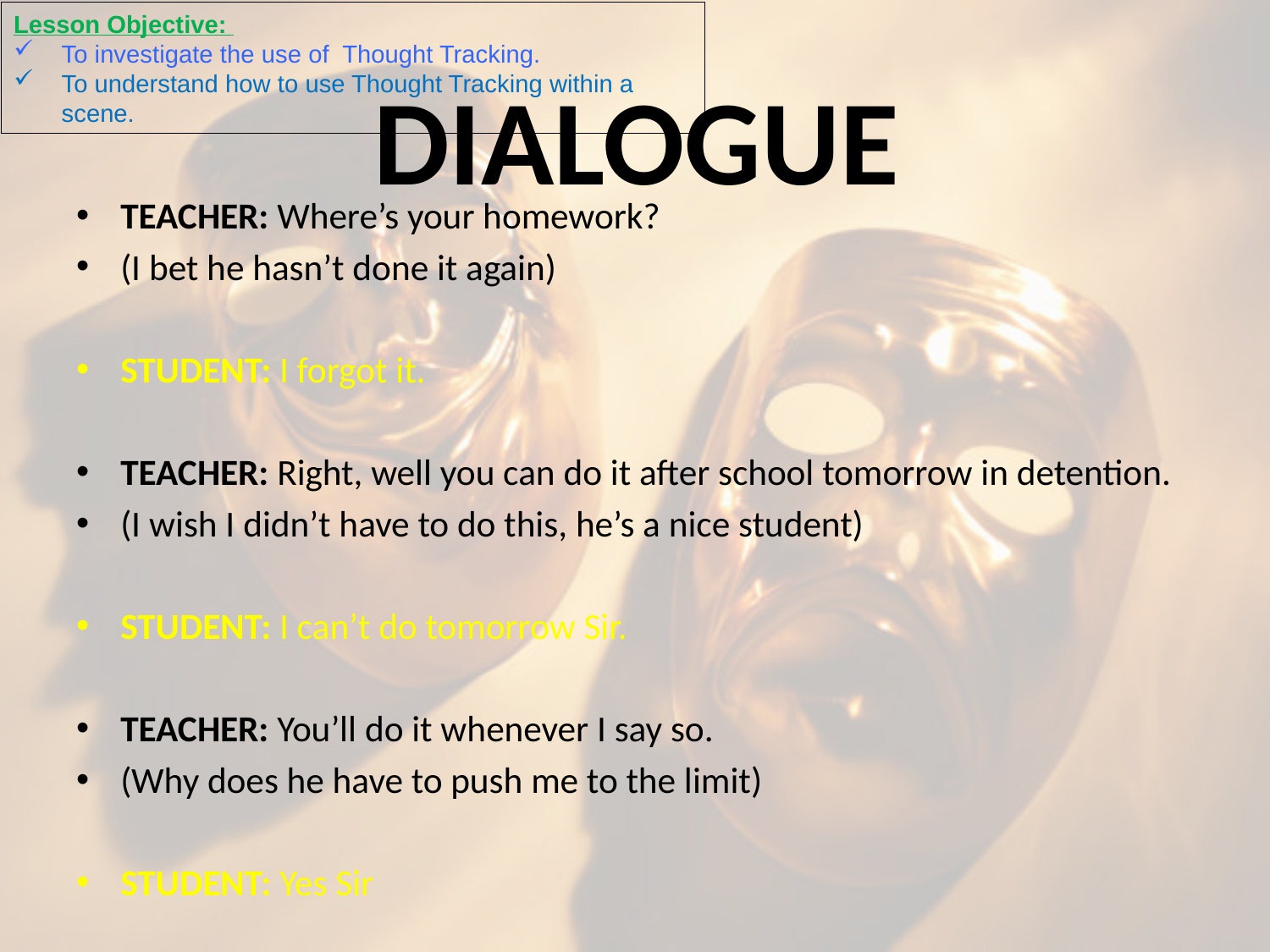

Lesson Objective:
To investigate the use of  Thought Tracking.
To understand how to use Thought Tracking within a scene.
# DIALOGUE
TEACHER: Where’s your homework?
(I bet he hasn’t done it again)

STUDENT: I forgot it.

TEACHER: Right, well you can do it after school tomorrow in detention.
(I wish I didn’t have to do this, he’s a nice student)

STUDENT: I can’t do tomorrow Sir.

TEACHER: You’ll do it whenever I say so.
(Why does he have to push me to the limit)

STUDENT: Yes Sir